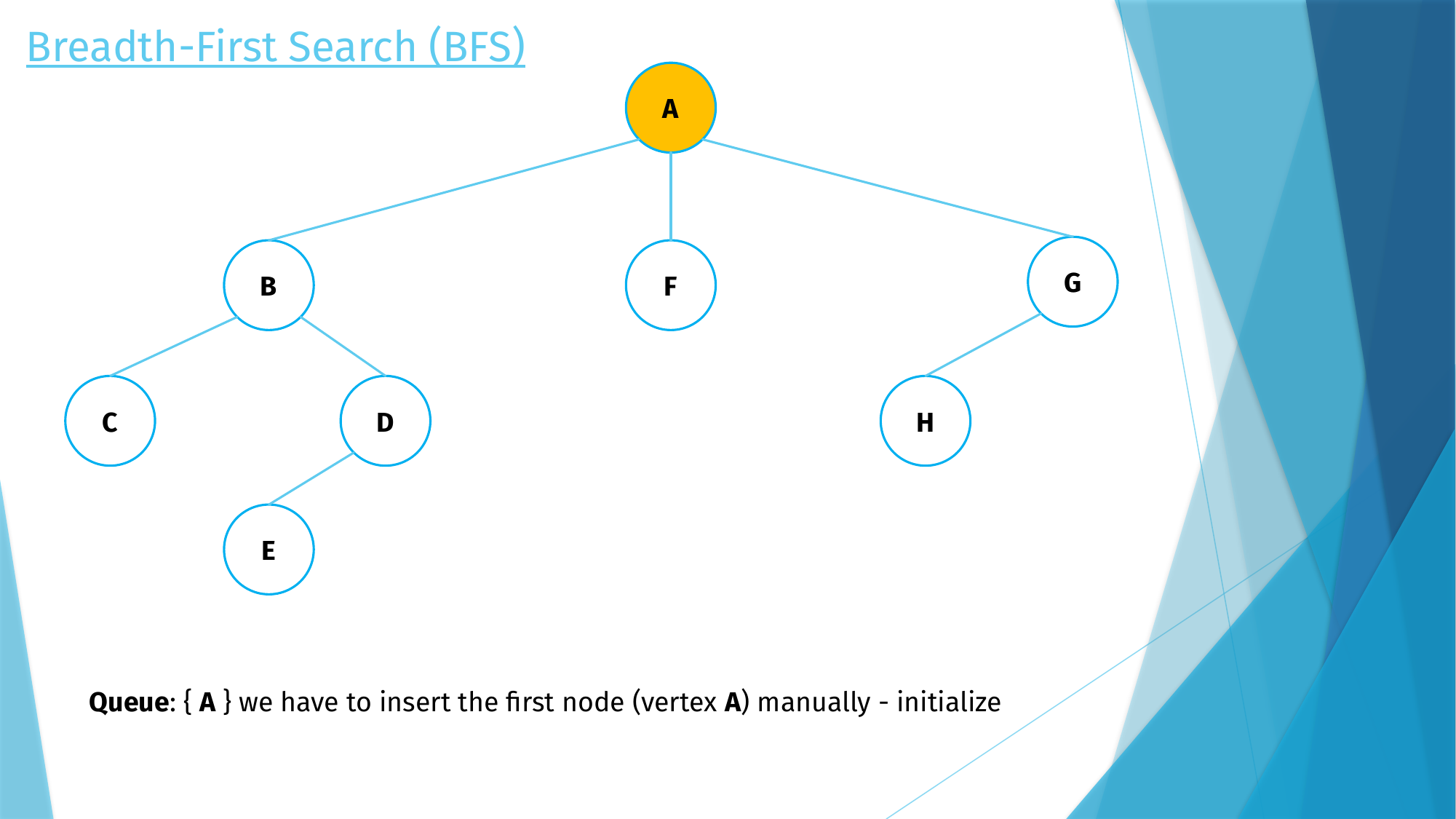

# Breadth-First Search (BFS)
A
G
B
F
C
D
H
E
Queue: { A } we have to insert the first node (vertex A) manually - initialize